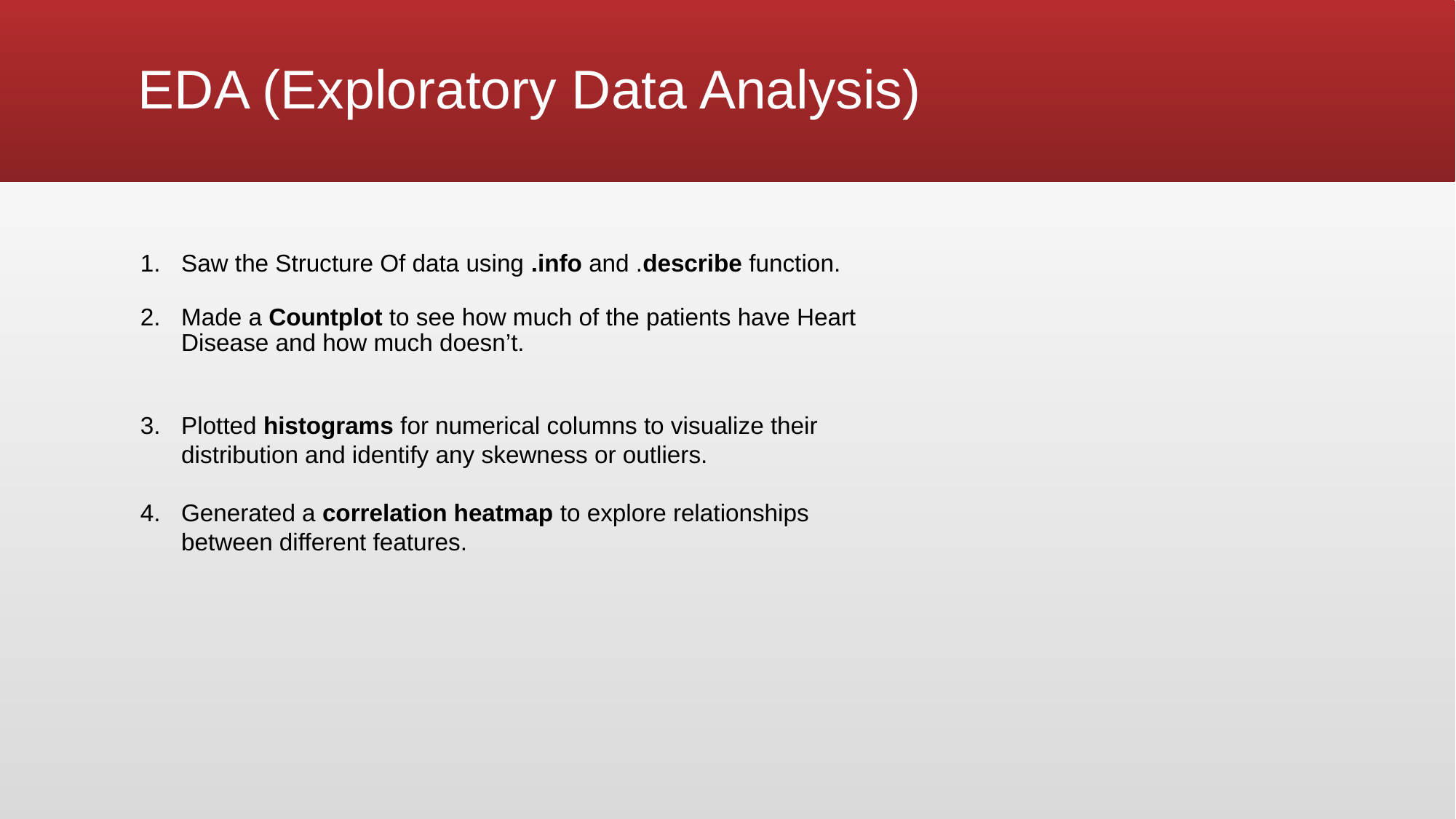

# EDA (Exploratory Data Analysis)
Saw the Structure Of data using .info and .describe function.
Made a Countplot to see how much of the patients have Heart Disease and how much doesn’t.

Plotted histograms for numerical columns to visualize their distribution and identify any skewness or outliers.

Generated a correlation heatmap to explore relationships between different features.